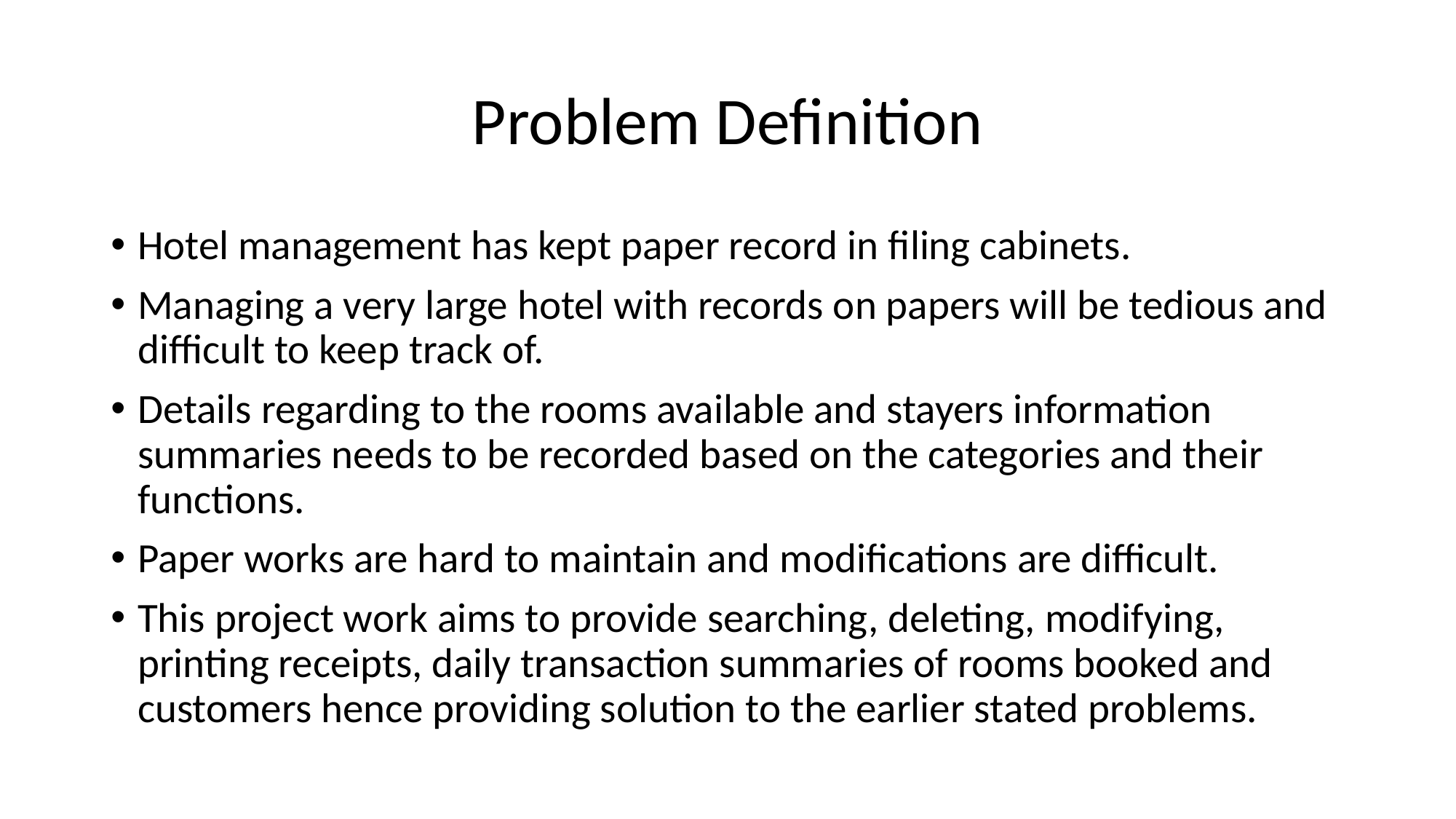

# Problem Definition
Hotel management has kept paper record in filing cabinets.
Managing a very large hotel with records on papers will be tedious and difficult to keep track of.
Details regarding to the rooms available and stayers information summaries needs to be recorded based on the categories and their functions.
Paper works are hard to maintain and modifications are difficult.
This project work aims to provide searching, deleting, modifying, printing receipts, daily transaction summaries of rooms booked and customers hence providing solution to the earlier stated problems.